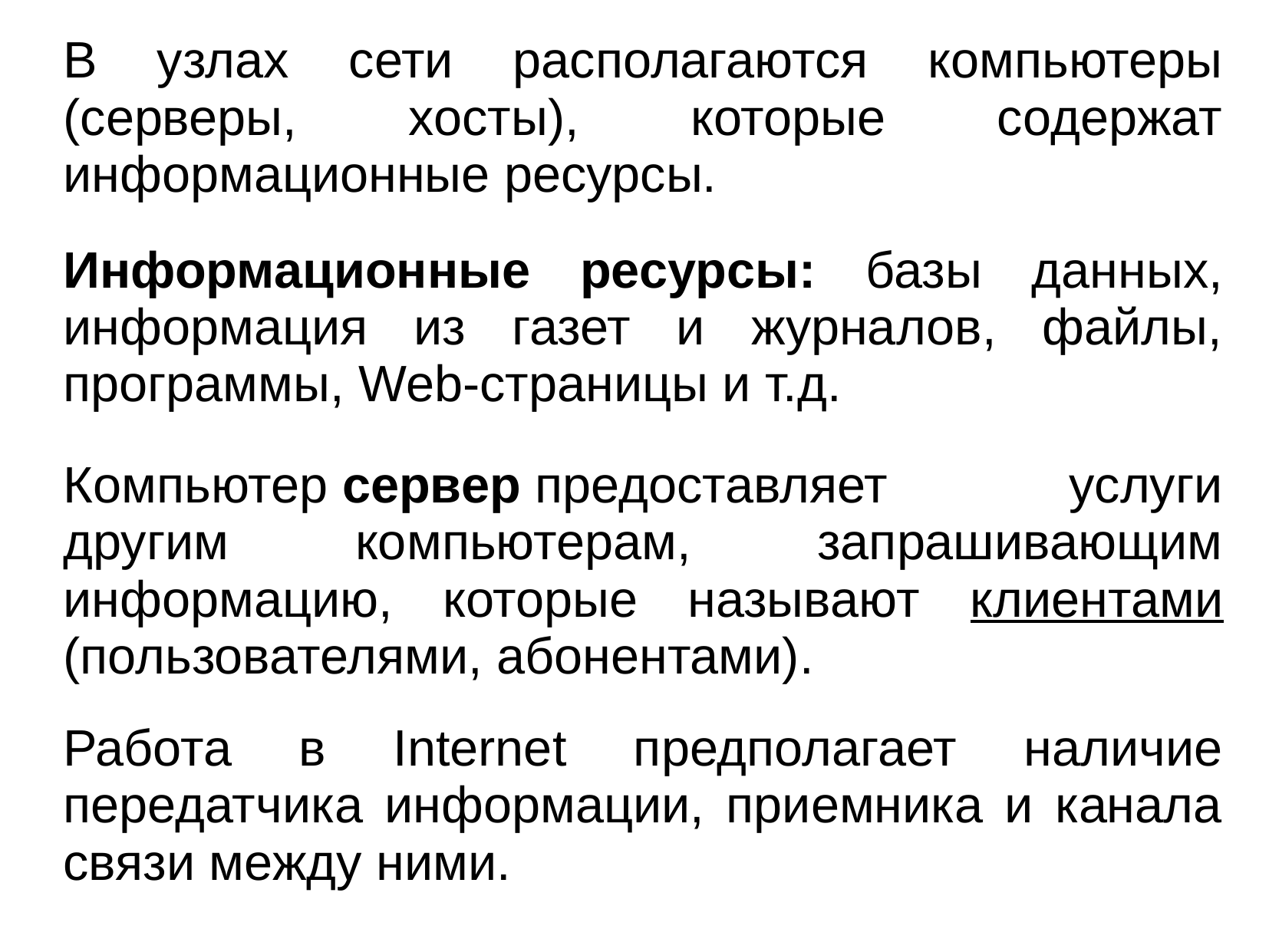

В узлах сети располагаются компьютеры (серверы, хосты), которые содержат информационные ресурсы.
Информационные ресурсы: базы данных, информация из газет и журналов, файлы, программы, Web-страницы и т.д.
Компьютер сервер предоставляет услуги другим компьютерам, запрашивающим информацию, которые называют клиентами (пользователями, абонентами).
Работа в Internet предполагает наличие передатчика информации, приемника и канала связи между ними.